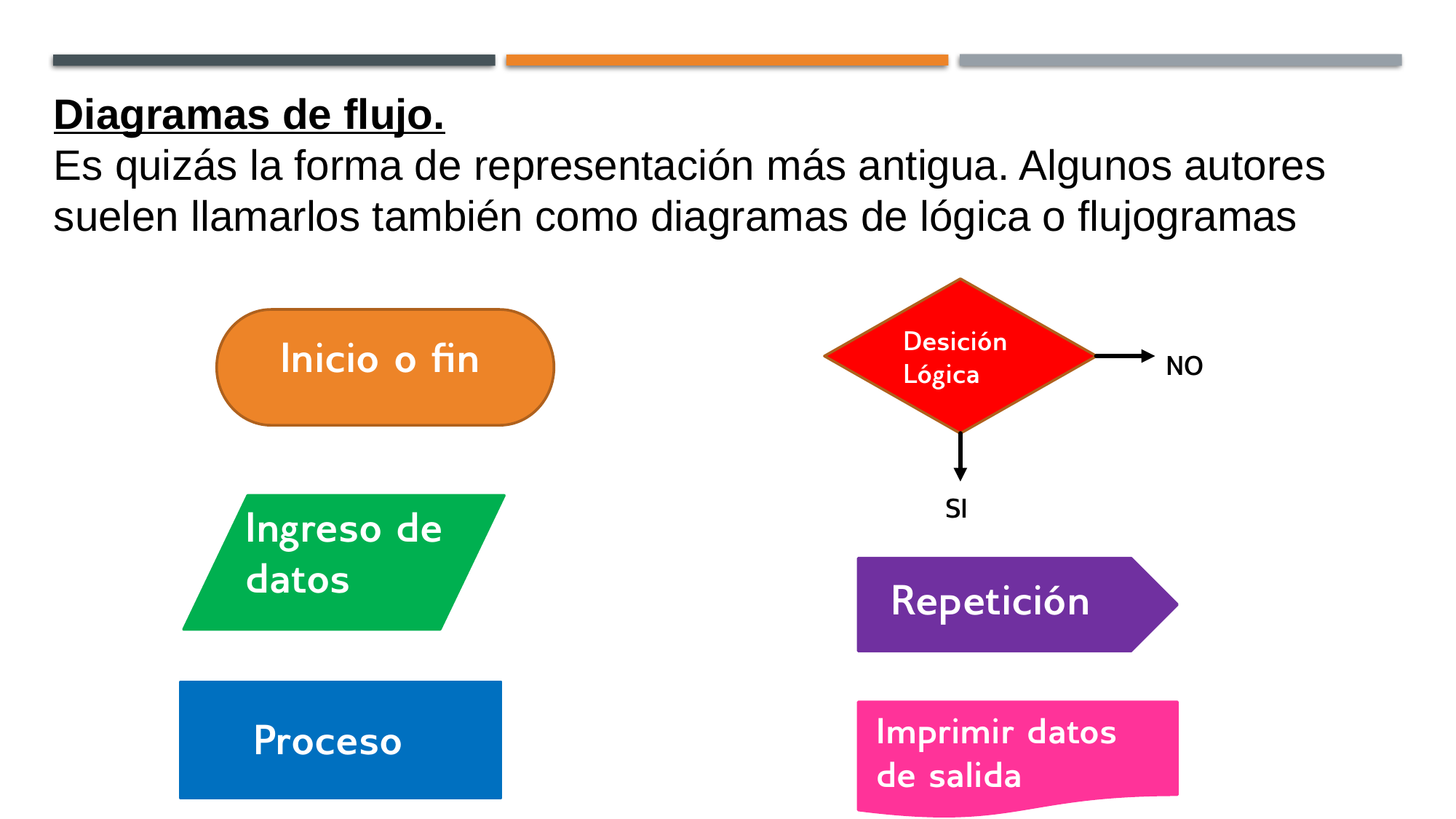

Diagramas de flujo.
Es quizás la forma de representación más antigua. Algunos autores suelen llamarlos también como diagramas de lógica o flujogramas

Desición Lógica

Inicio o fin
NO
SI
Ingreso de datos

Repetición

Imprimir datos de salida
Proceso